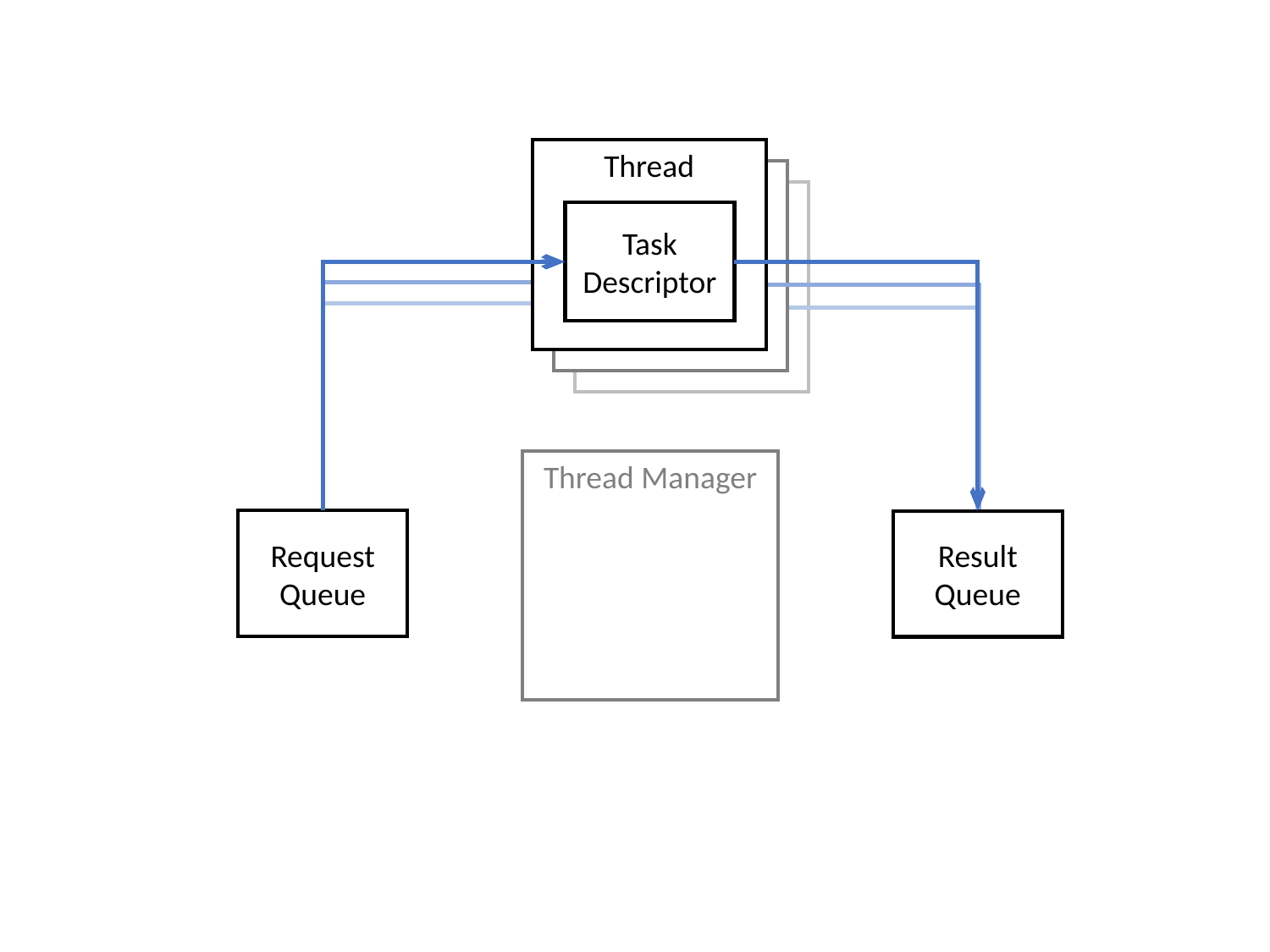

Thread
Task Descriptor
Thread
Thread
Thread Manager
Request Queue
Result Queue